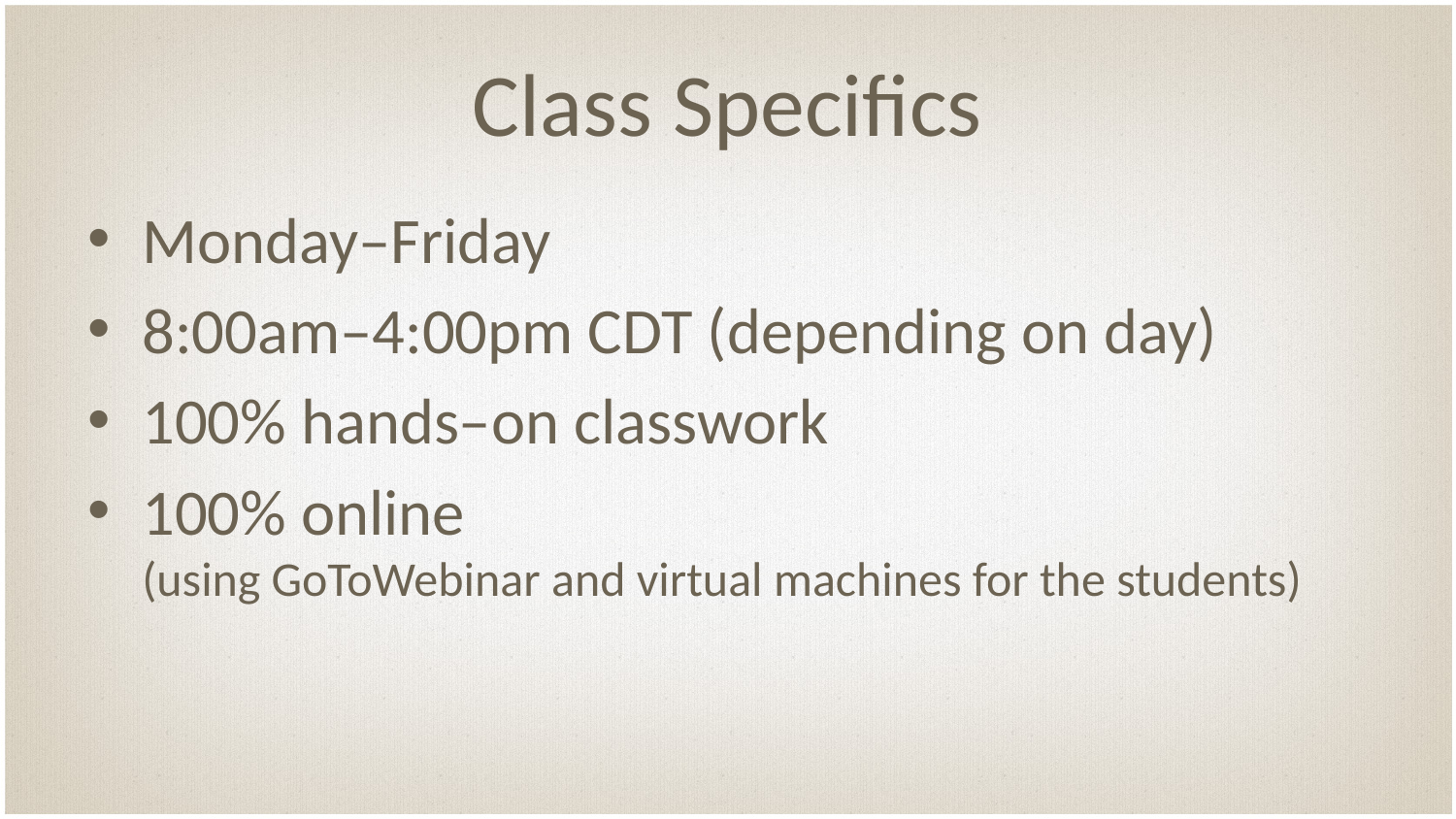

# Class Specifics
Monday–Friday
8:00am–4:00pm CDT (depending on day)
100% hands–on classwork
100% online
(using GoToWebinar and virtual machines for the students)